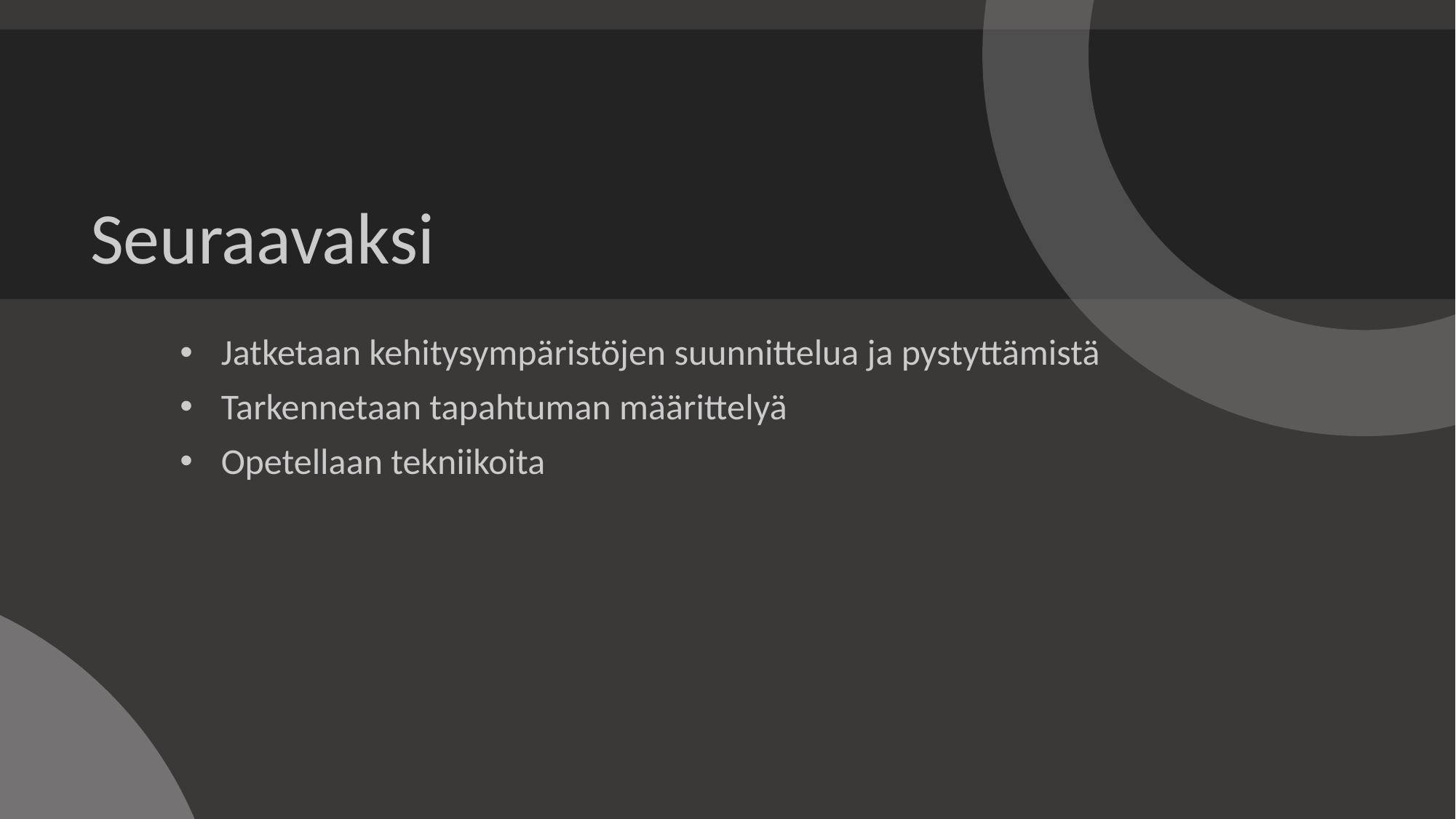

Seuraavaksi

Jatketaan kehitysympäristöjen suunnittelua ja pystyttämistä
Tarkennetaan tapahtuman määrittelyä
Opetellaan tekniikoita